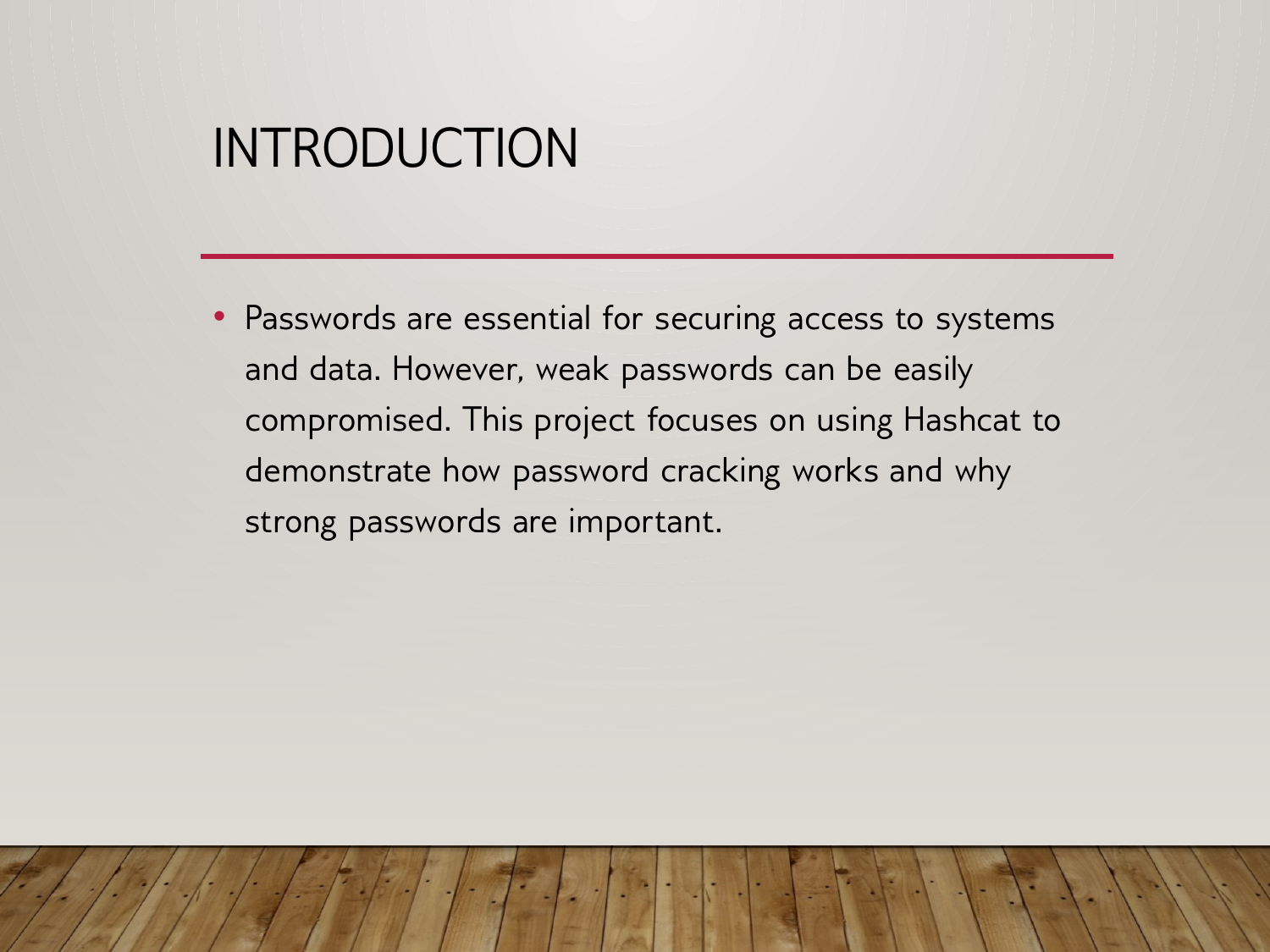

# Introduction
Passwords are essential for securing access to systems and data. However, weak passwords can be easily compromised. This project focuses on using Hashcat to demonstrate how password cracking works and why strong passwords are important.